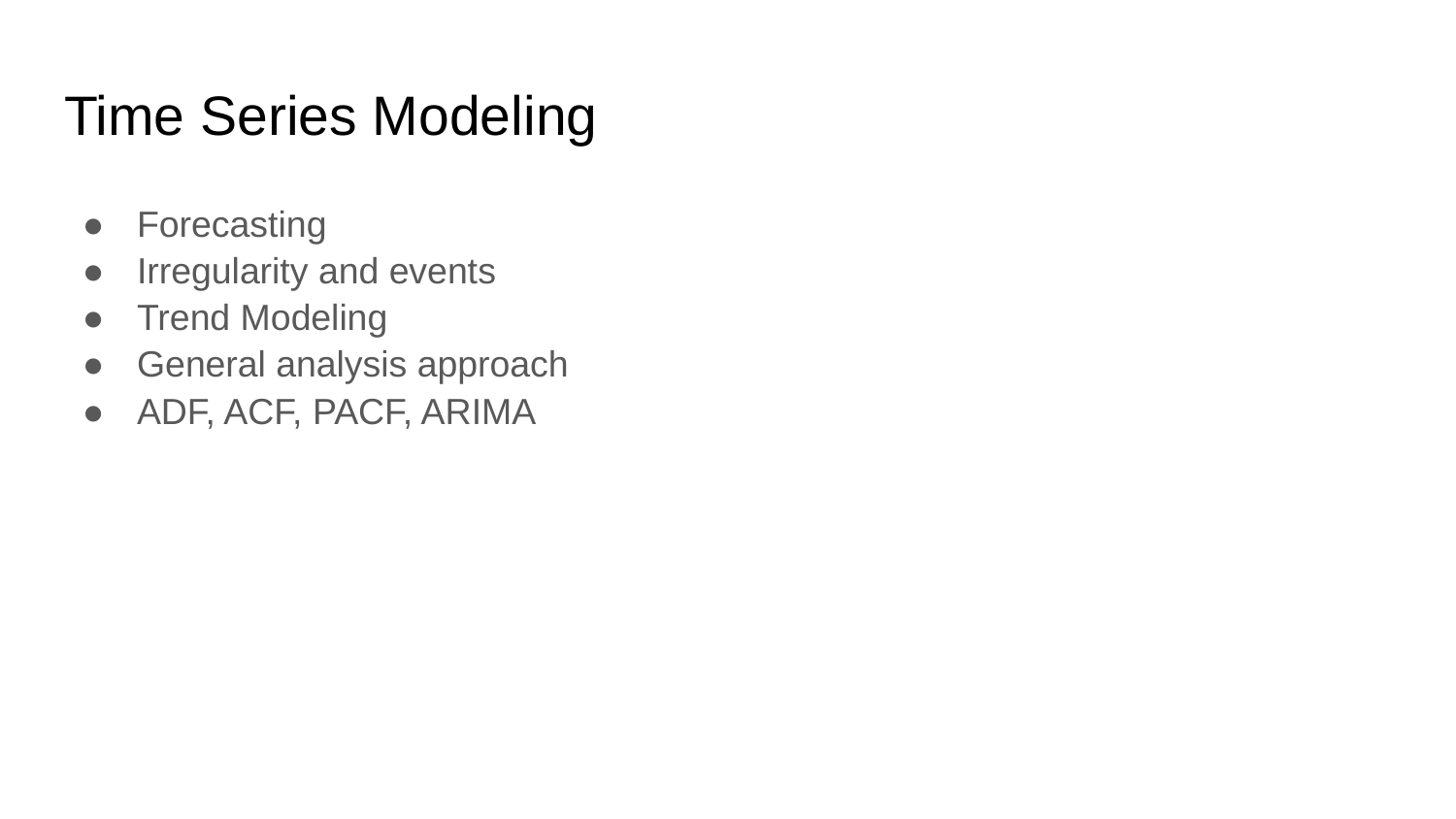

# Time Series Modeling
Forecasting
Irregularity and events
Trend Modeling
General analysis approach
ADF, ACF, PACF, ARIMA